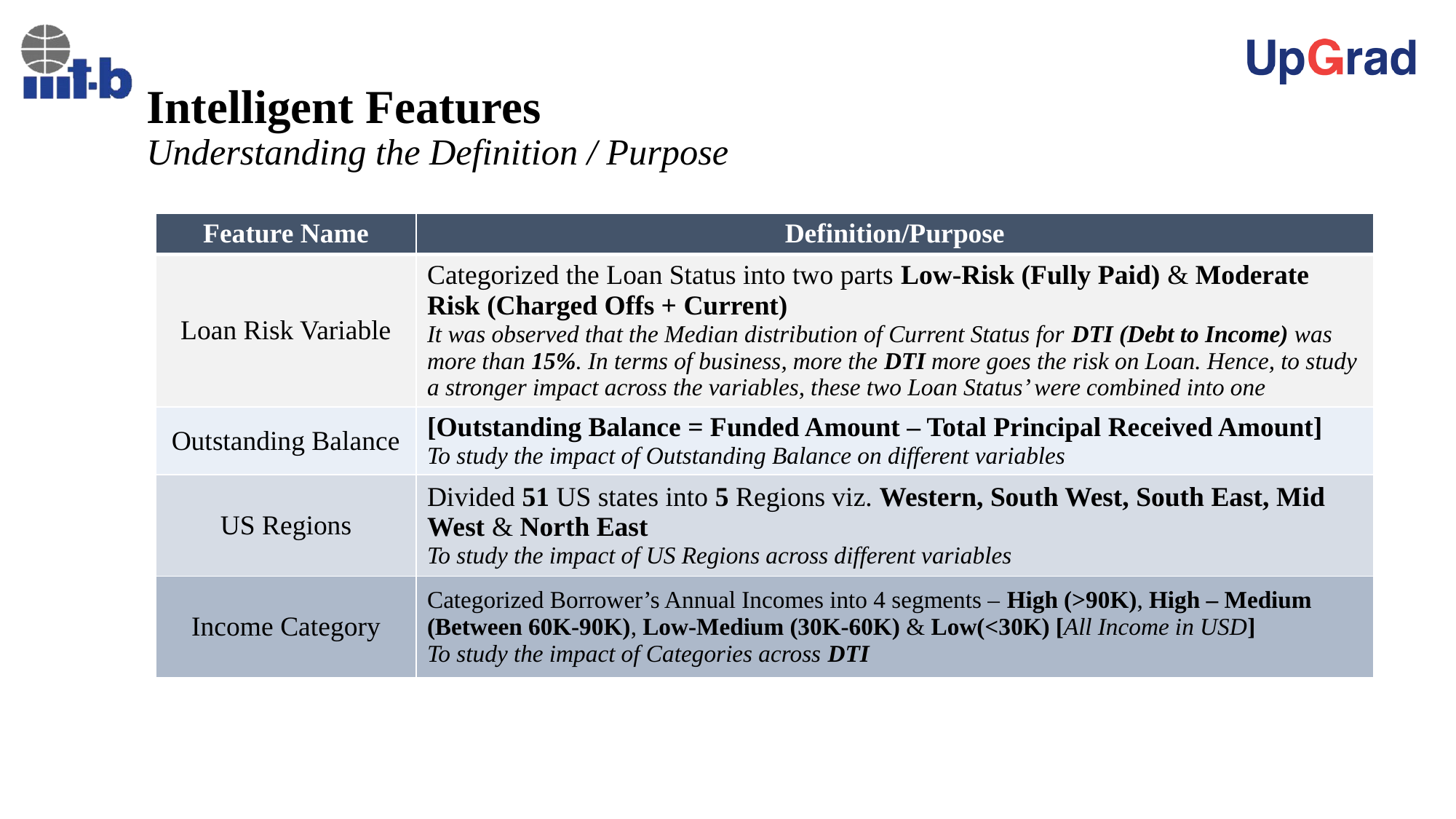

# Intelligent Features Understanding the Definition / Purpose
| Feature Name | Definition/Purpose |
| --- | --- |
| Loan Risk Variable | Categorized the Loan Status into two parts Low-Risk (Fully Paid) & Moderate Risk (Charged Offs + Current) It was observed that the Median distribution of Current Status for DTI (Debt to Income) was more than 15%. In terms of business, more the DTI more goes the risk on Loan. Hence, to study a stronger impact across the variables, these two Loan Status’ were combined into one |
| Outstanding Balance | [Outstanding Balance = Funded Amount – Total Principal Received Amount] To study the impact of Outstanding Balance on different variables |
| US Regions | Divided 51 US states into 5 Regions viz. Western, South West, South East, Mid West & North East To study the impact of US Regions across different variables |
| Income Category | Categorized Borrower’s Annual Incomes into 4 segments – High (>90K), High – Medium (Between 60K-90K), Low-Medium (30K-60K) & Low(<30K) [All Income in USD] To study the impact of Categories across DTI |